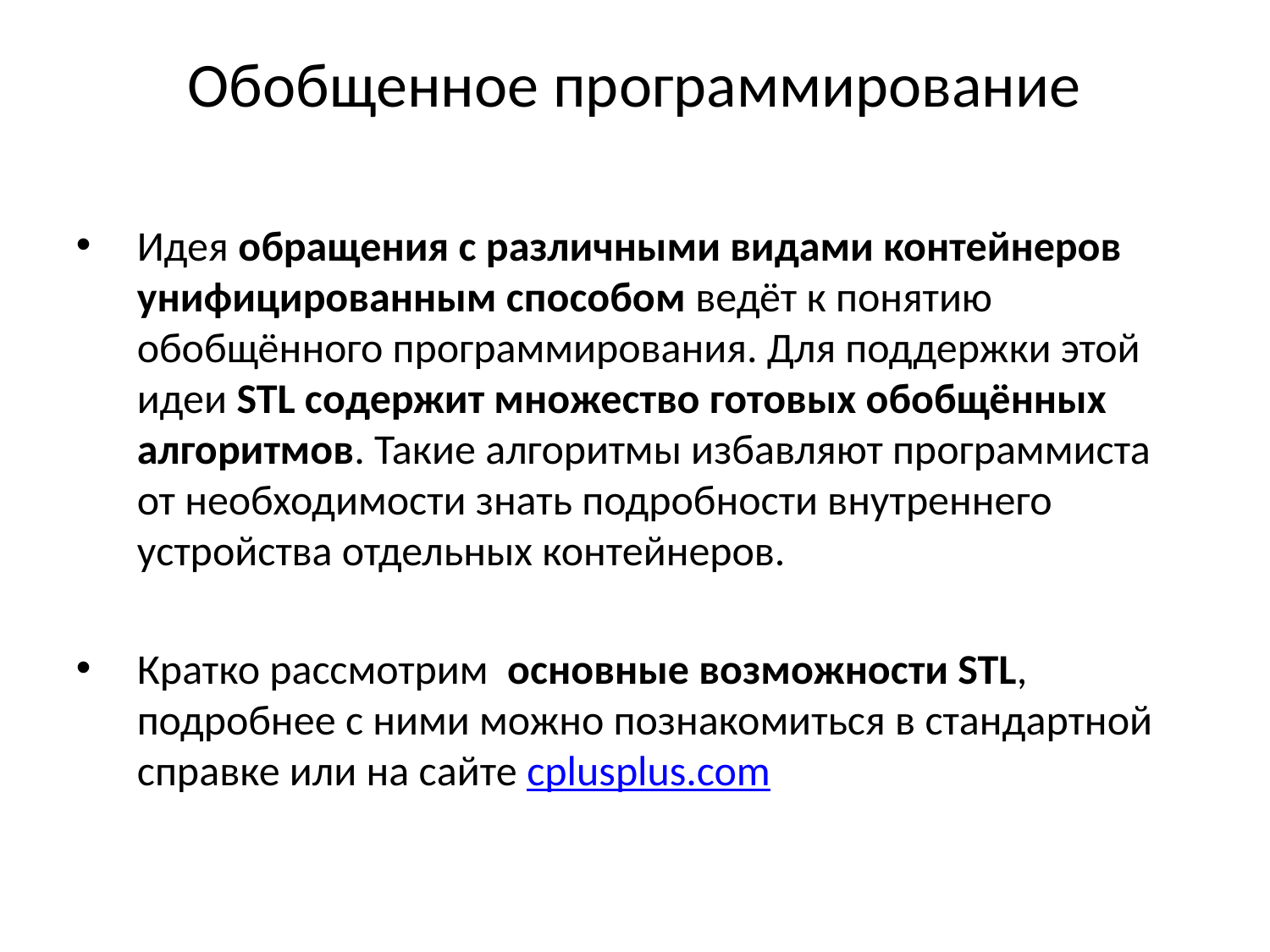

Обобщенное программирование

Идея обращения с различными видами контейнеров унифицированным способом ведёт к понятию обобщённого программирования. Для поддержки этой идеи STL содержит множество готовых обобщённых алгоритмов. Такие алгоритмы избавляют программиста от необходимости знать подробности внутреннего устройства отдельных контейнеров.

Кратко рассмотрим  основные возможности STL, подробнее с ними можно познакомиться в стандартной справке или на сайте cplusplus.com